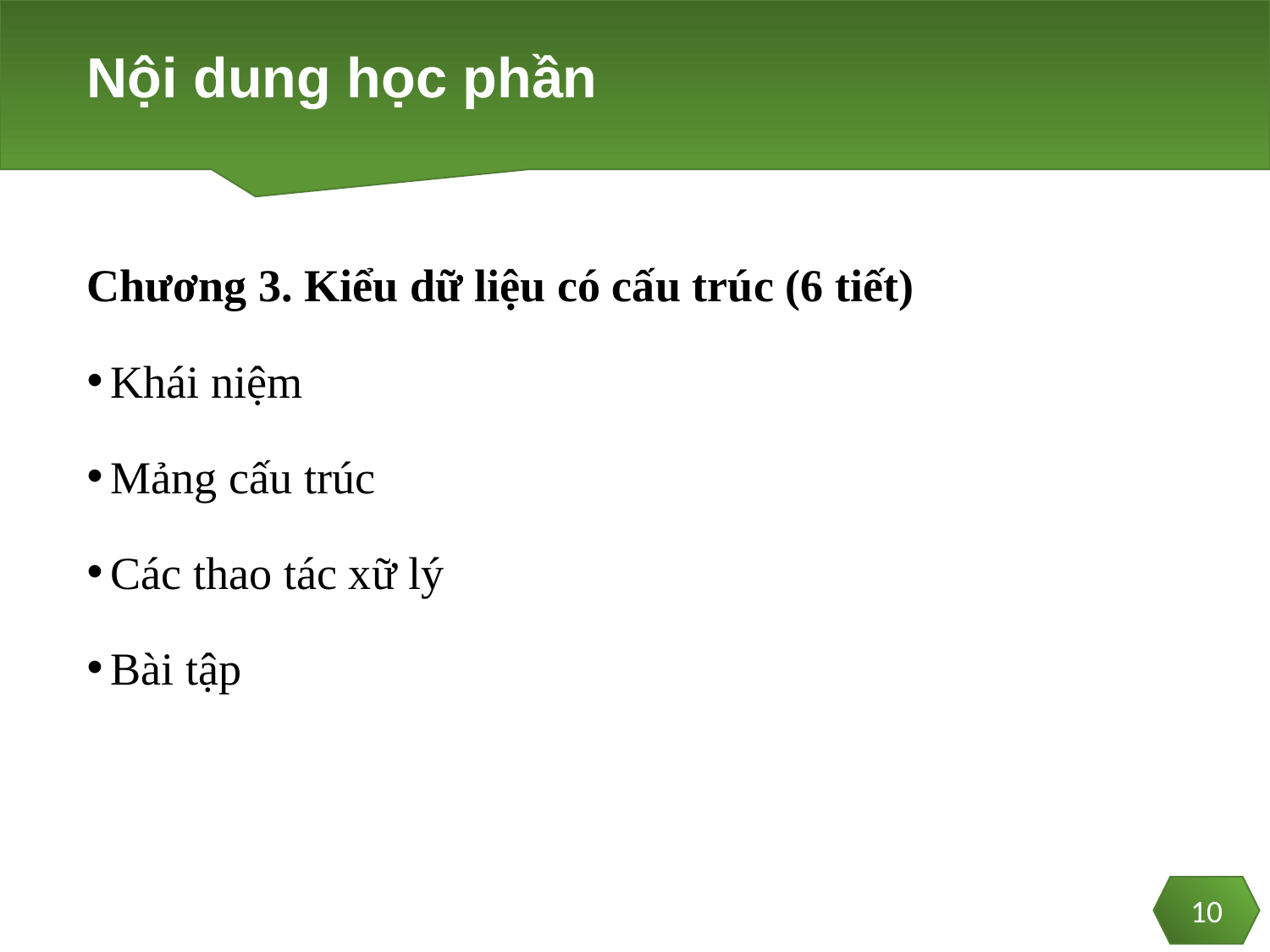

# Nội dung học phần
Chương 3. Kiểu dữ liệu có cấu trúc (6 tiết)
Khái niệm
Mảng cấu trúc
Các thao tác xữ lý
Bài tập